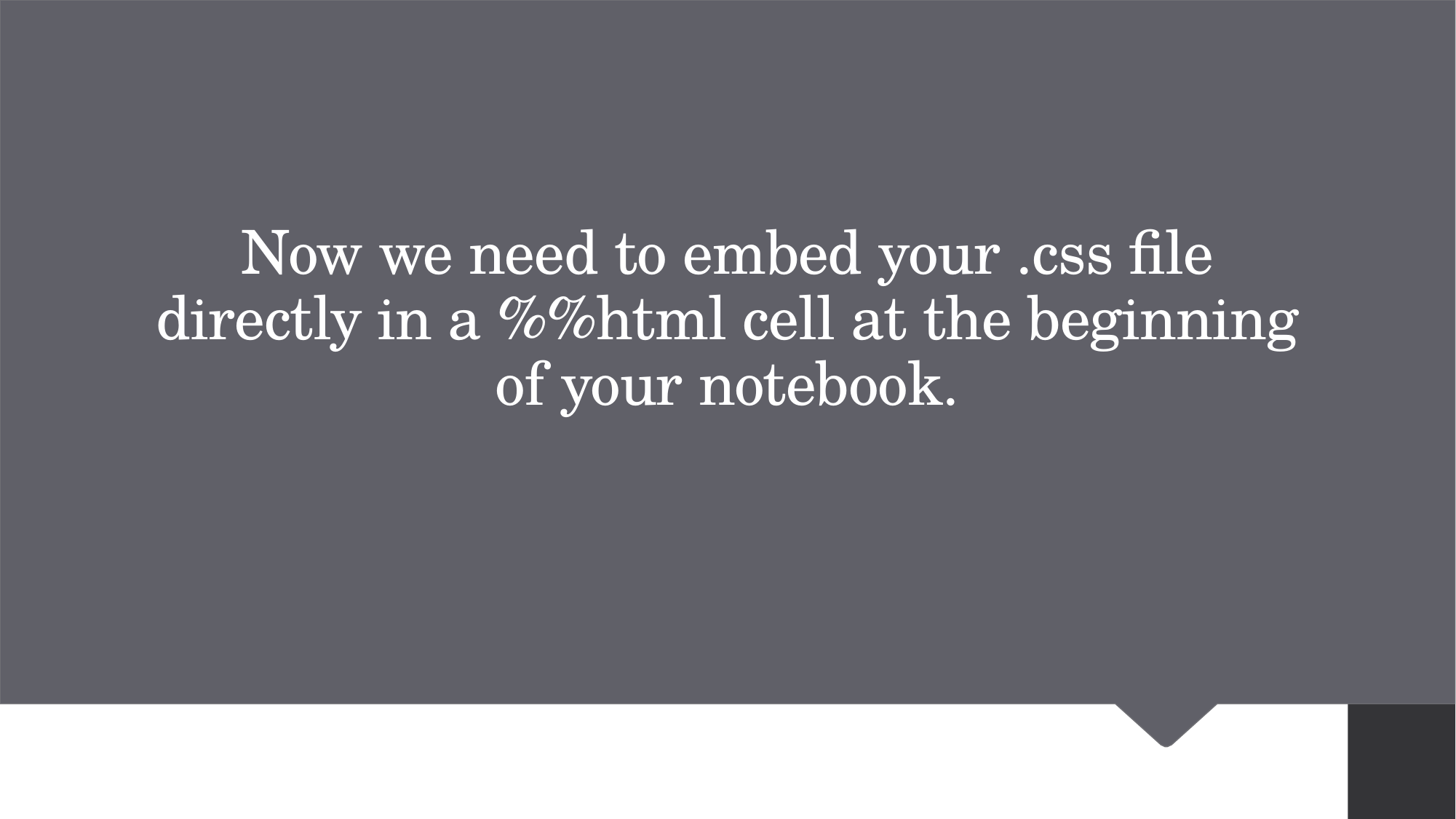

# Now we need to embed your .css file directly in a %%html cell at the beginning of your notebook.